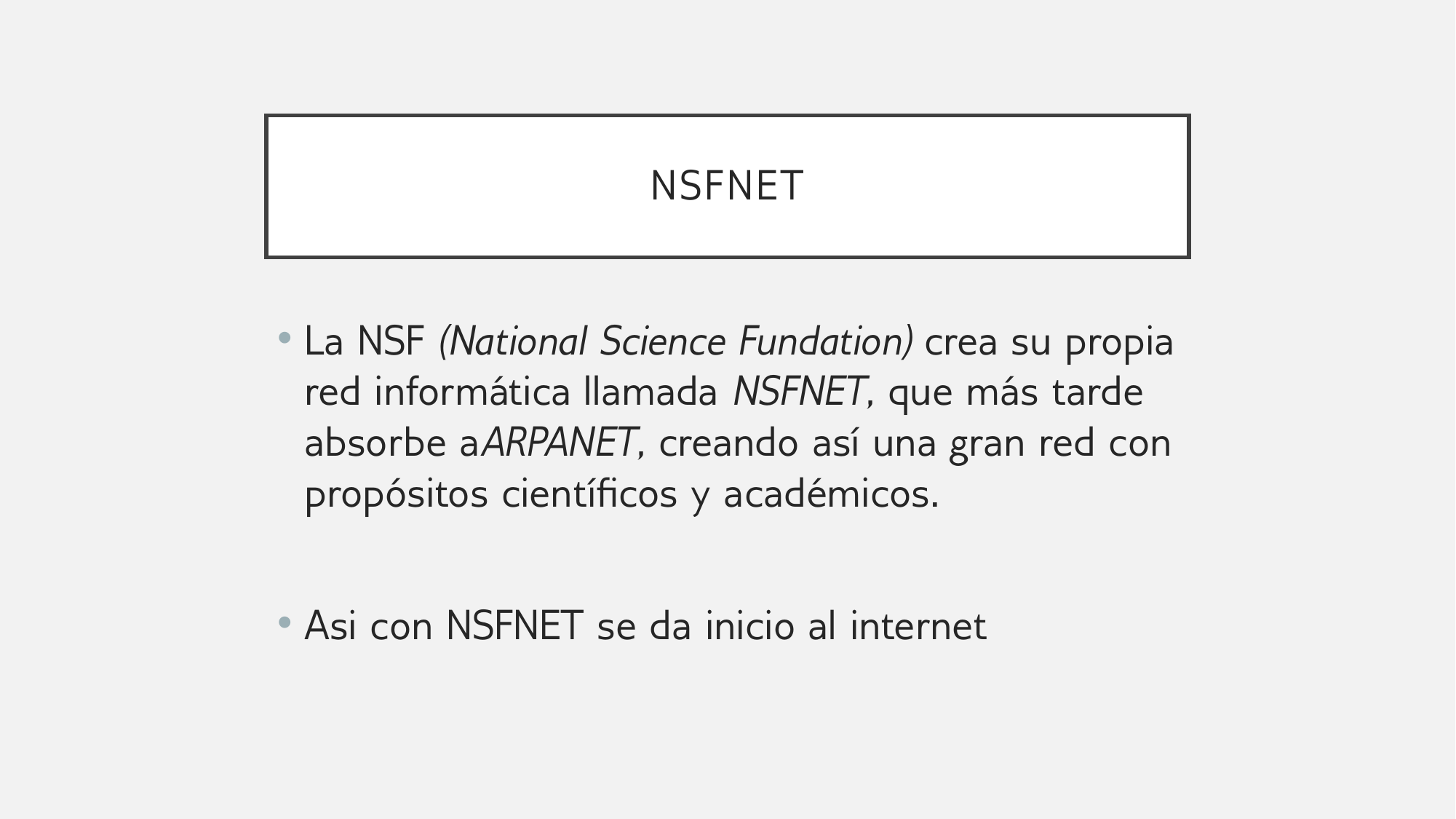

# NSFNET
La NSF (National Science Fundation) crea su propia red informática llamada NSFNET, que más tarde absorbe aARPANET, creando así una gran red con propósitos científicos y académicos.

Asi con NSFNET se da inicio al internet